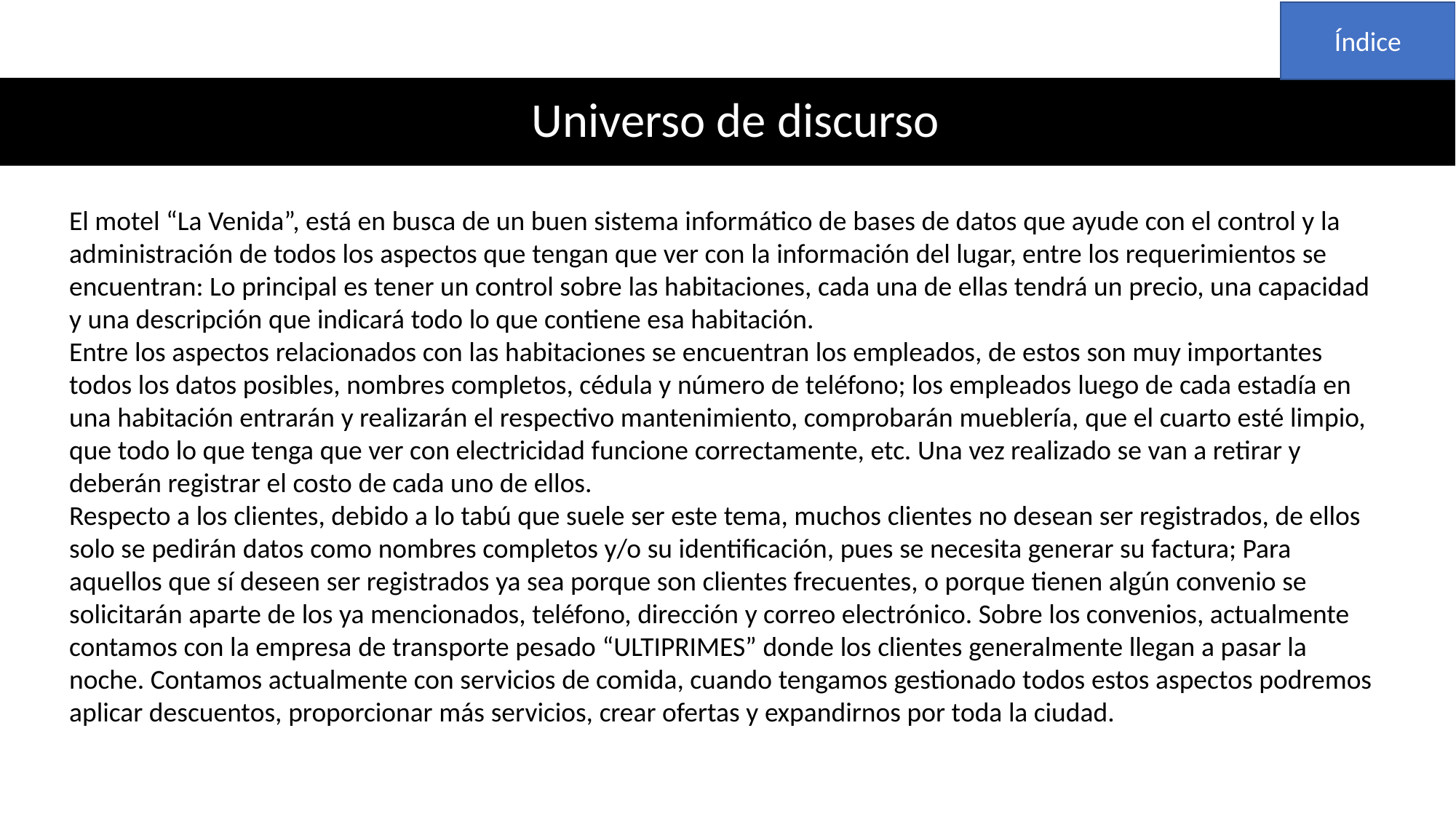

Índice
# Universo de discurso

El motel “La Venida”, está en busca de un buen sistema informático de bases de datos que ayude con el control y la administración de todos los aspectos que tengan que ver con la información del lugar, entre los requerimientos se encuentran: Lo principal es tener un control sobre las habitaciones, cada una de ellas tendrá un precio, una capacidad y una descripción que indicará todo lo que contiene esa habitación.
Entre los aspectos relacionados con las habitaciones se encuentran los empleados, de estos son muy importantes todos los datos posibles, nombres completos, cédula y número de teléfono; los empleados luego de cada estadía en una habitación entrarán y realizarán el respectivo mantenimiento, comprobarán mueblería, que el cuarto esté limpio, que todo lo que tenga que ver con electricidad funcione correctamente, etc. Una vez realizado se van a retirar y deberán registrar el costo de cada uno de ellos.
Respecto a los clientes, debido a lo tabú que suele ser este tema, muchos clientes no desean ser registrados, de ellos solo se pedirán datos como nombres completos y/o su identificación, pues se necesita generar su factura; Para aquellos que sí deseen ser registrados ya sea porque son clientes frecuentes, o porque tienen algún convenio se solicitarán aparte de los ya mencionados, teléfono, dirección y correo electrónico. Sobre los convenios, actualmente contamos con la empresa de transporte pesado “ULTIPRIMES” donde los clientes generalmente llegan a pasar la noche. Contamos actualmente con servicios de comida, cuando tengamos gestionado todos estos aspectos podremos aplicar descuentos, proporcionar más servicios, crear ofertas y expandirnos por toda la ciudad.